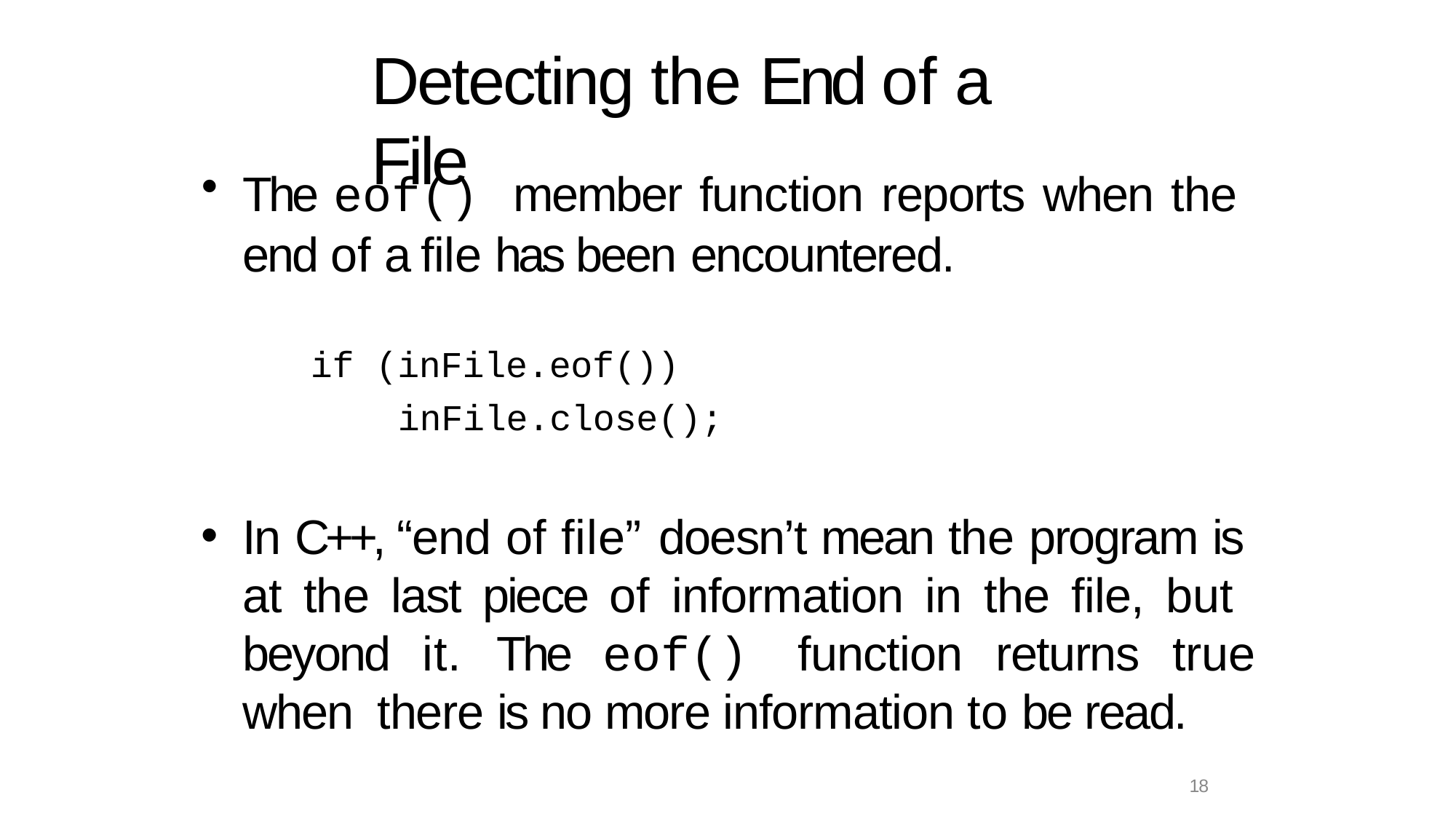

# Detecting the End of a File
The eof() member function reports when the  end of a file has been encountered.

if (inFile.eof())
inFile.close();

In C++, “end of file” doesn’t mean the program is  at the last piece of information in the file, but  beyond it. The eof() function returns true when  there is no more information to be read.
18